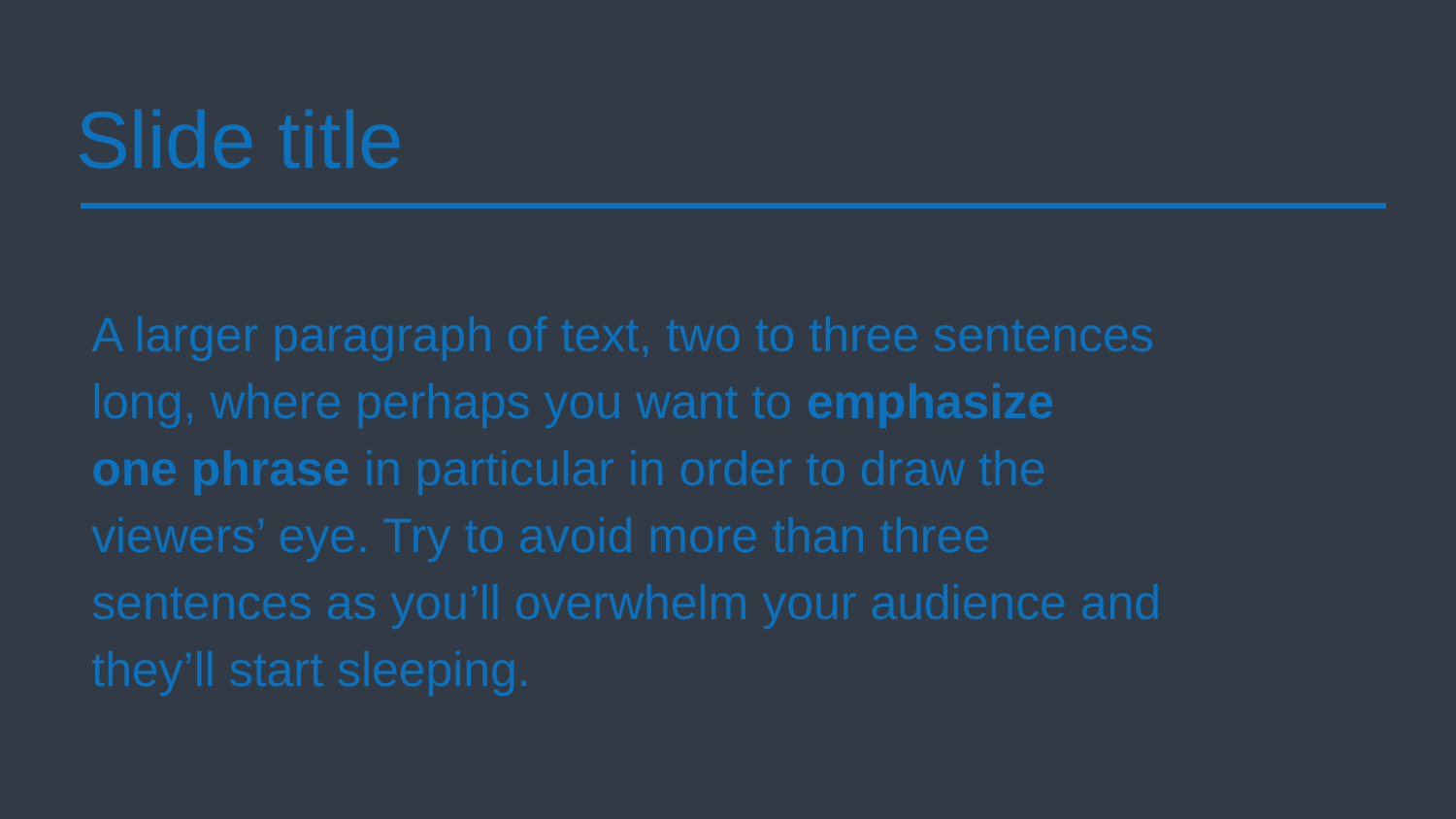

Slide title
A larger paragraph of text, two to three sentences
long, where perhaps you want to emphasize
one phrase in particular in order to draw the viewers’ eye. Try to avoid more than three sentences as you’ll overwhelm your audience and they’ll start sleeping.